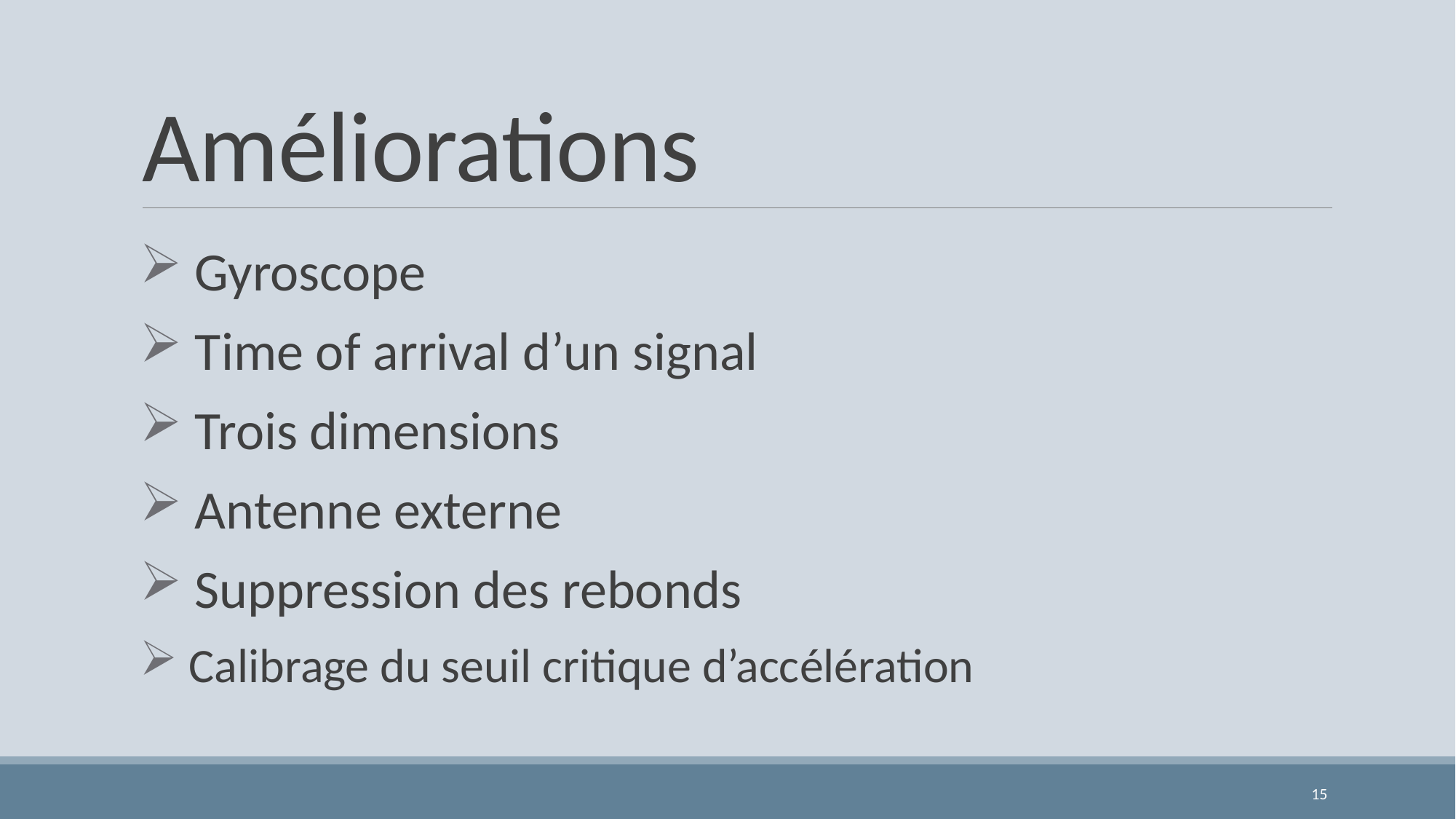

# Améliorations
 Gyroscope
 Time of arrival d’un signal
 Trois dimensions
 Antenne externe
 Suppression des rebonds
 Calibrage du seuil critique d’accélération
15